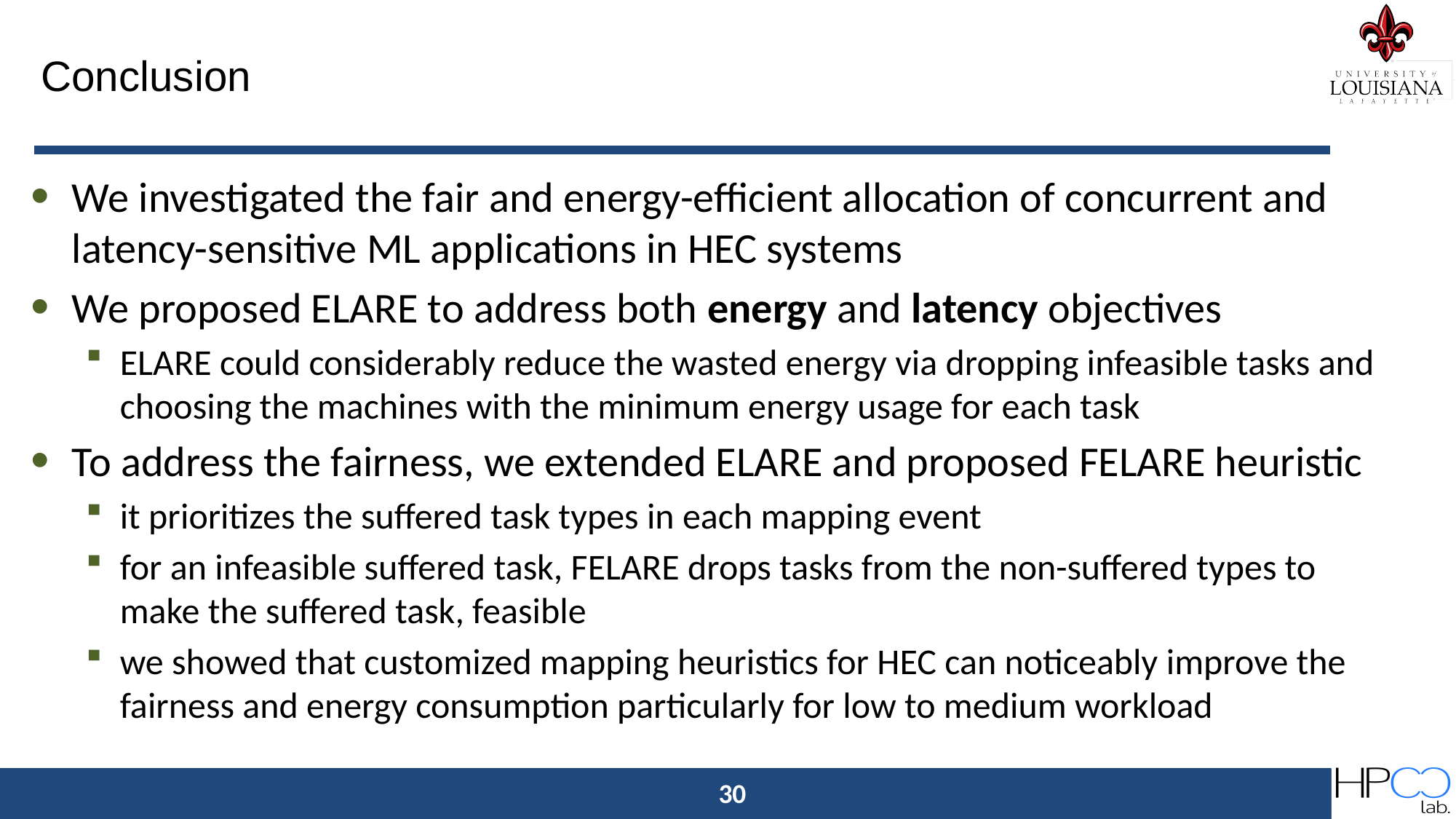

# Conclusion
We investigated the fair and energy-efficient allocation of concurrent and latency-sensitive ML applications in HEC systems
We proposed ELARE to address both energy and latency objectives
ELARE could considerably reduce the wasted energy via dropping infeasible tasks and choosing the machines with the minimum energy usage for each task
To address the fairness, we extended ELARE and proposed FELARE heuristic
it prioritizes the suffered task types in each mapping event
for an infeasible suffered task, FELARE drops tasks from the non-suffered types to make the suffered task, feasible
we showed that customized mapping heuristics for HEC can noticeably improve the fairness and energy consumption particularly for low to medium workload

30